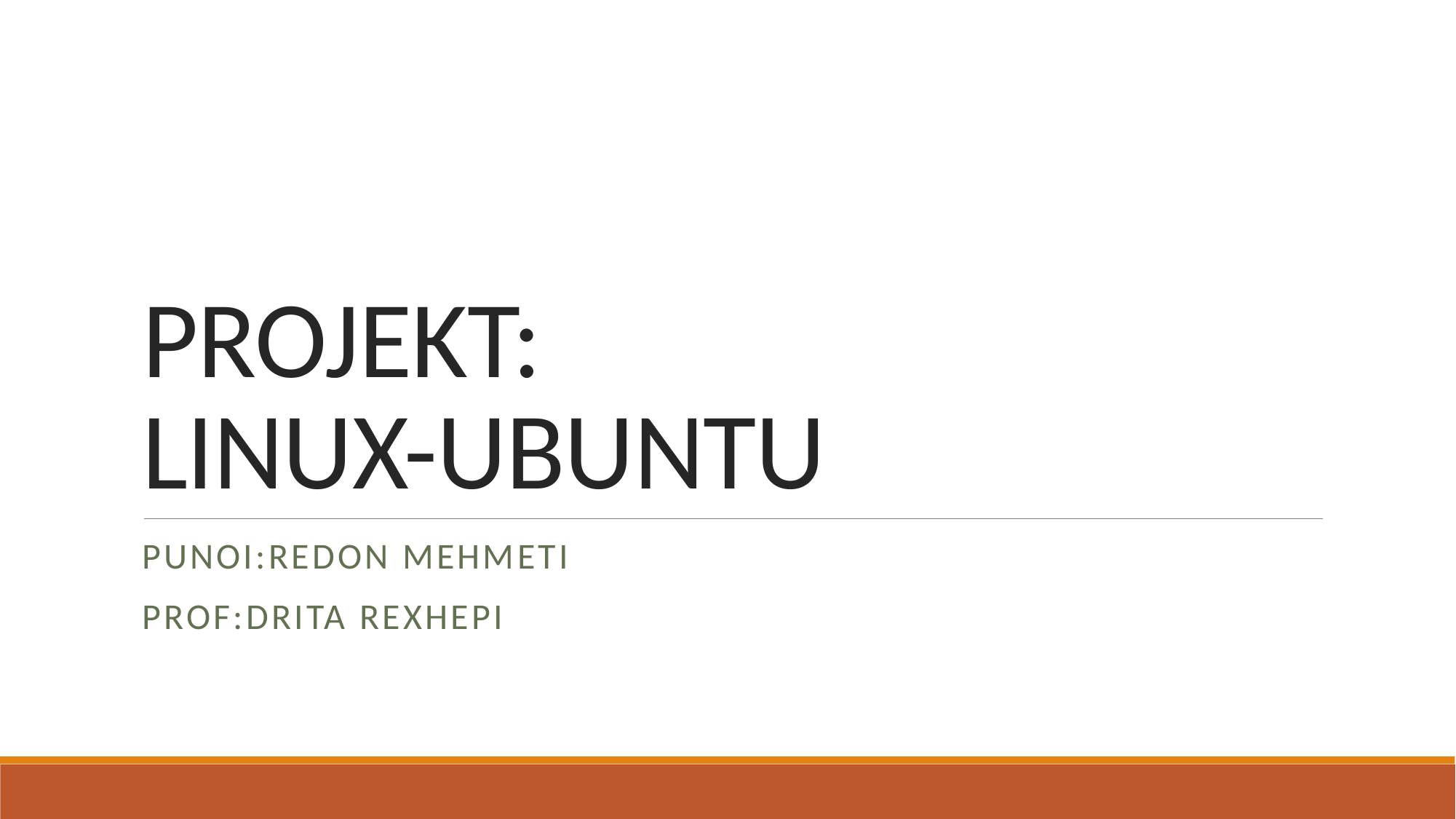

# PROJEKT: LINUX-UBUNTU
PUNOI:REDON MEHMETI
PROF:DRITA REXHEPI